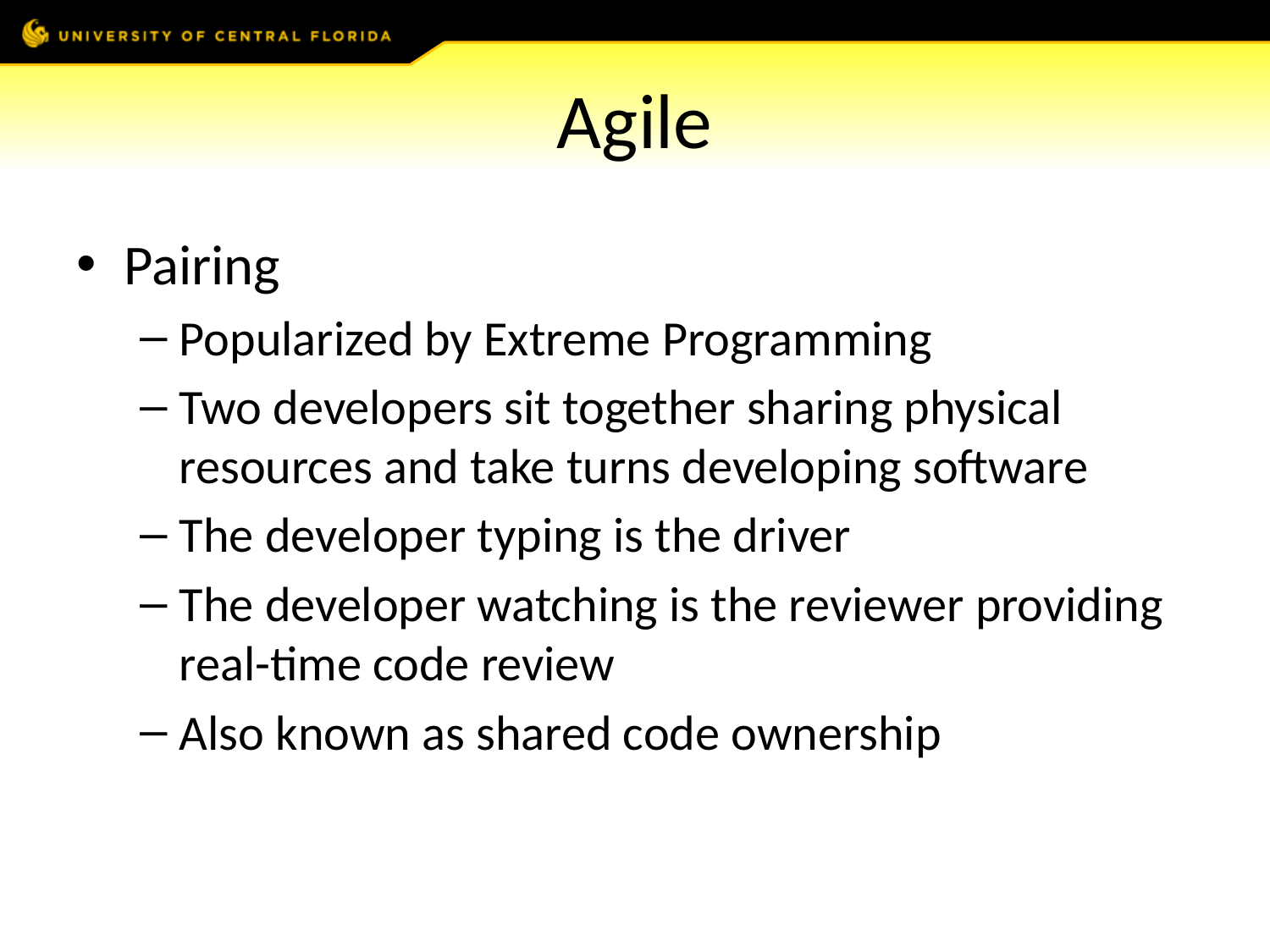

# Agile
Pairing
Popularized by Extreme Programming
Two developers sit together sharing physical resources and take turns developing software
The developer typing is the driver
The developer watching is the reviewer providing real-time code review
Also known as shared code ownership